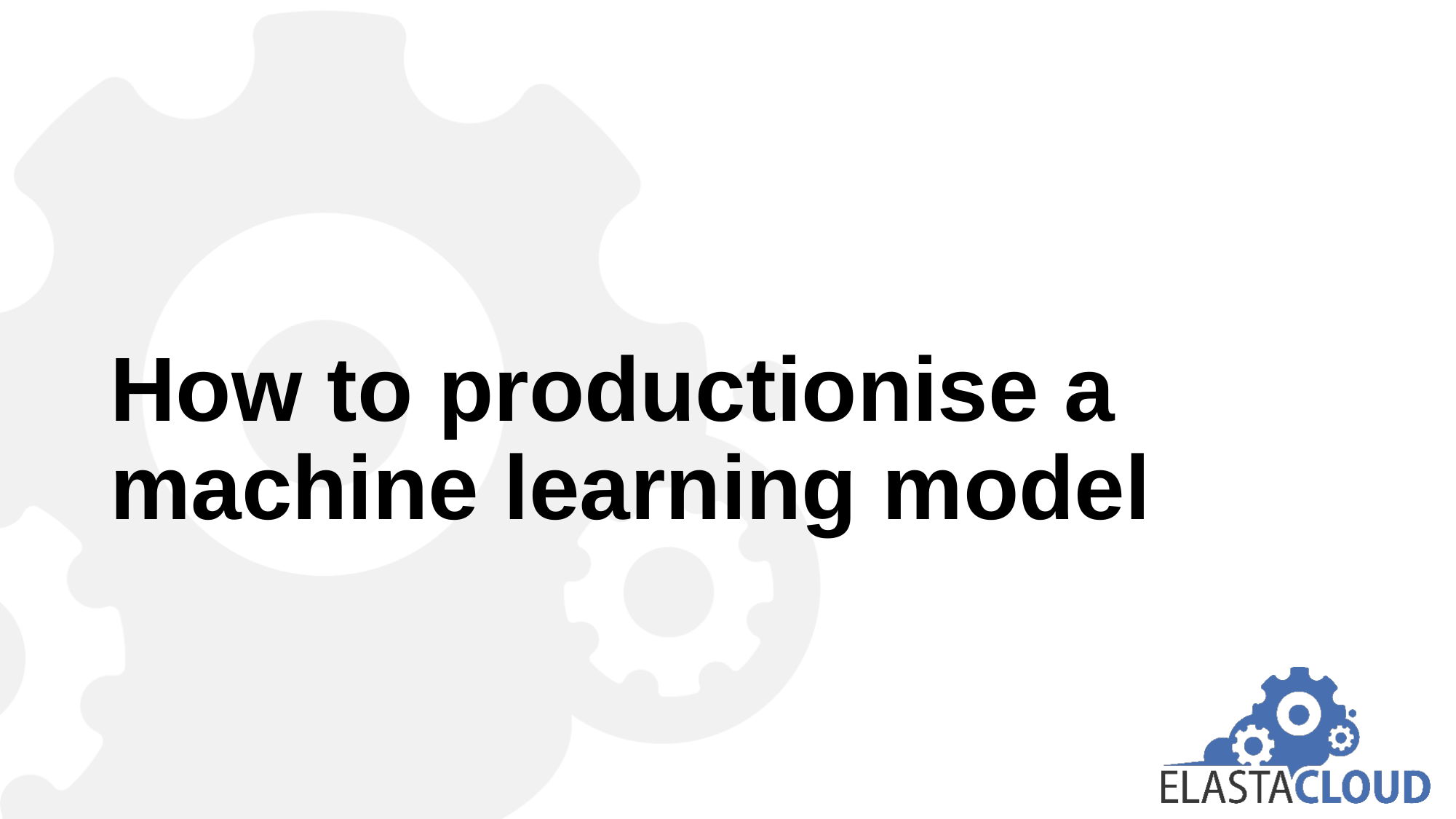

# How to productionise a machine learning model